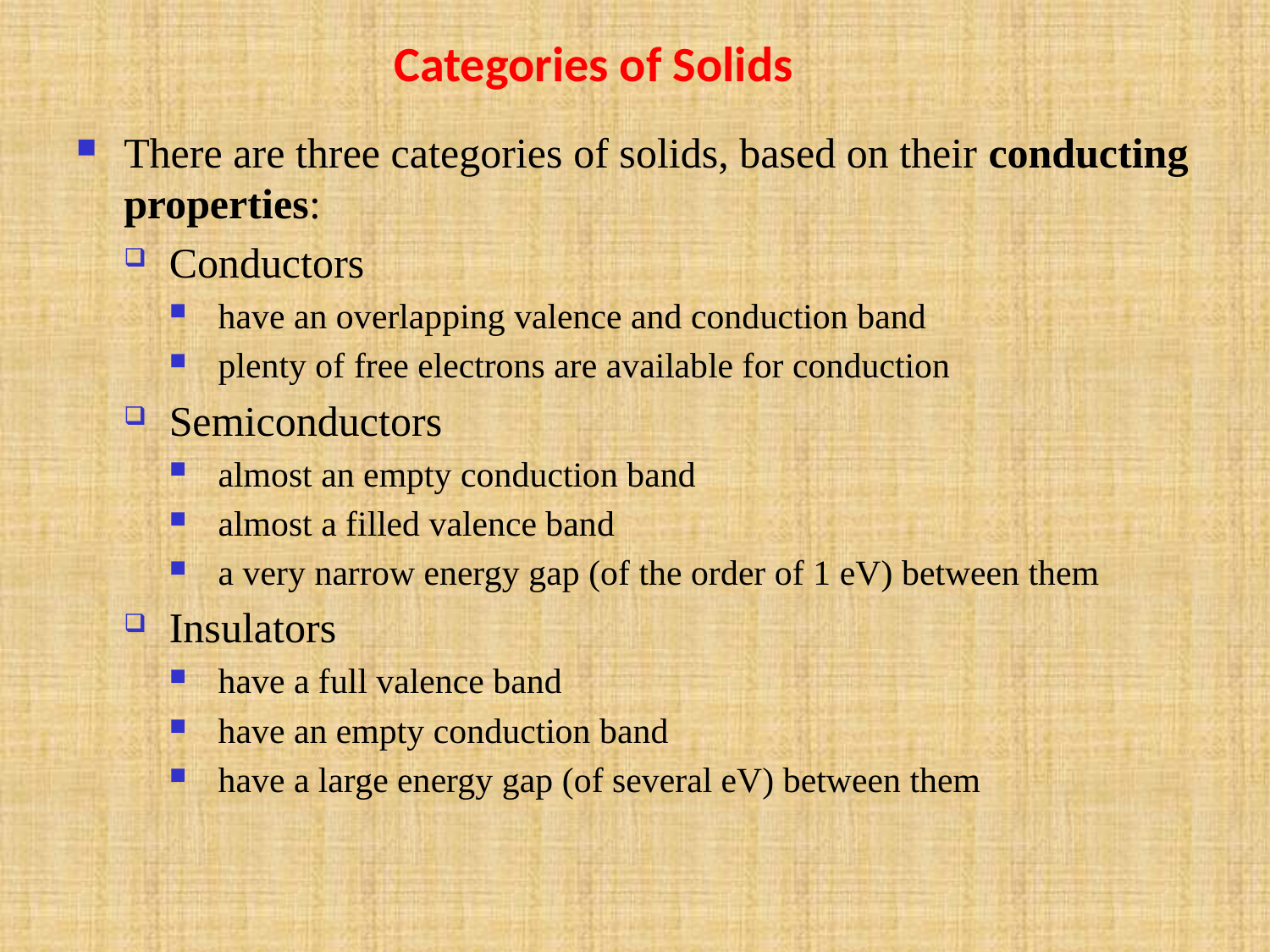

Categories of Solids
There are three categories of solids, based on their conducting properties:
Conductors
have an overlapping valence and conduction band
plenty of free electrons are available for conduction
Semiconductors
almost an empty conduction band
almost a filled valence band
a very narrow energy gap (of the order of 1 eV) between them
Insulators
have a full valence band
have an empty conduction band
have a large energy gap (of several eV) between them